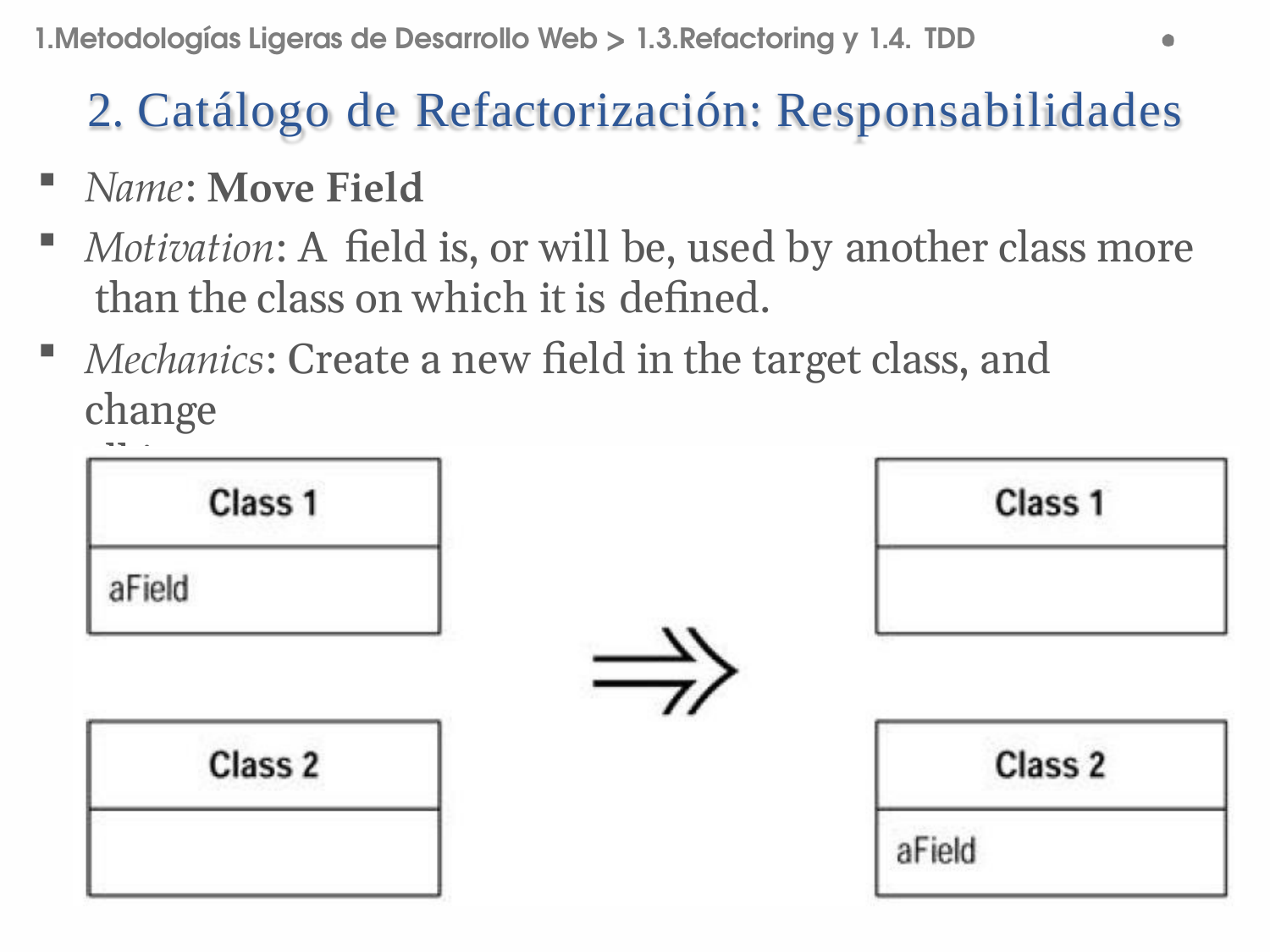

1.Metodologías Ligeras de Desarrollo Web > 1.3.Refactoring y 1.4. TDD

# 2. Catálogo de Refactorización: Responsabilidades
Name: Move Field
Motivation: A field is, or will be, used by another class more  than the class on which it is defined.
Mechanics: Create a new field in the target class, and change
all its users